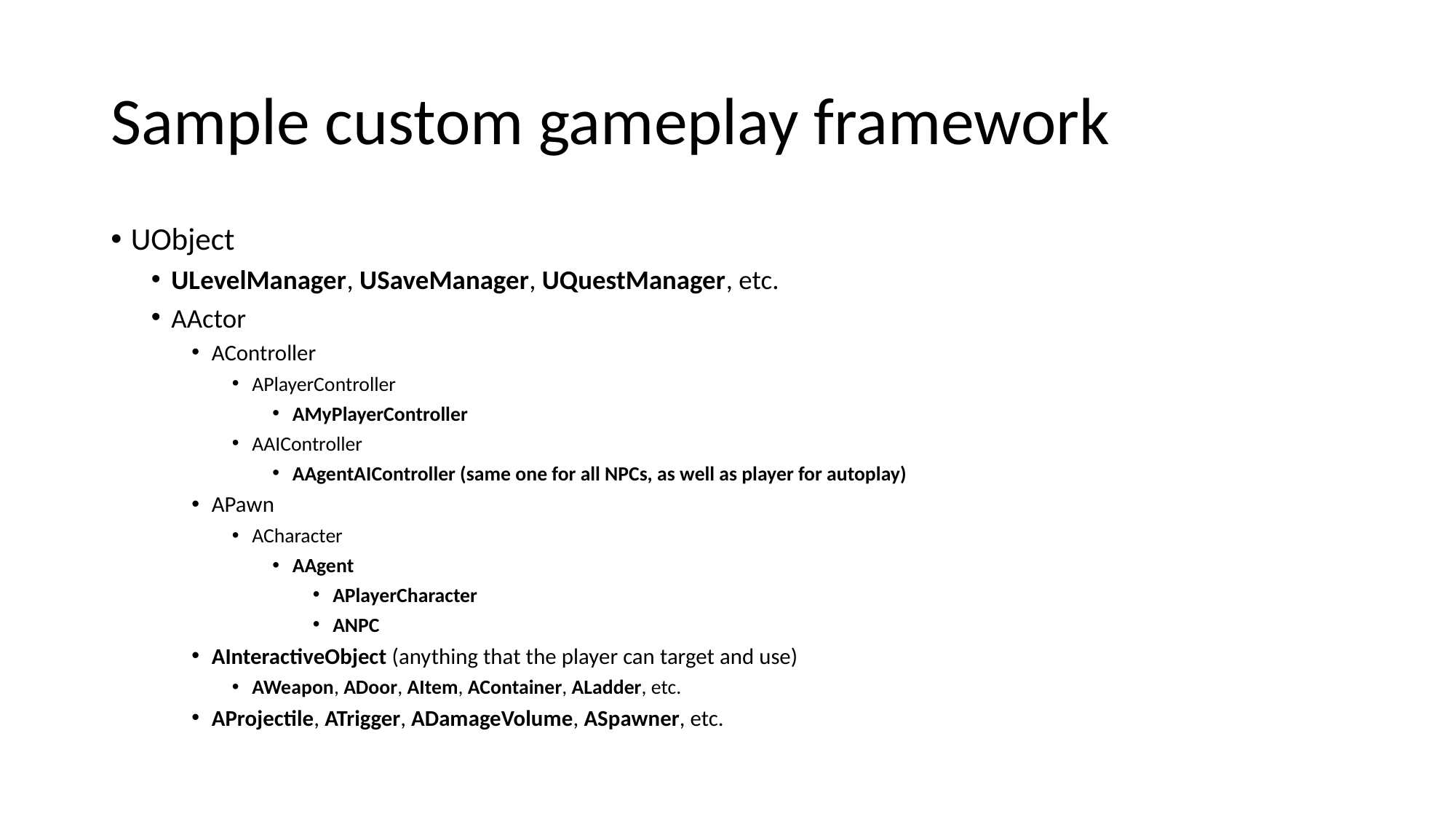

Sample custom gameplay framework
UObject
ULevelManager, USaveManager, UQuestManager, etc.
AActor
AController
APlayerController
AMyPlayerController
AAIController
AAgentAIController (same one for all NPCs, as well as player for autoplay)
APawn
ACharacter
AAgent
APlayerCharacter
ANPC
AInteractiveObject (anything that the player can target and use)
AWeapon, ADoor, AItem, AContainer, ALadder, etc.
AProjectile, ATrigger, ADamageVolume, ASpawner, etc.